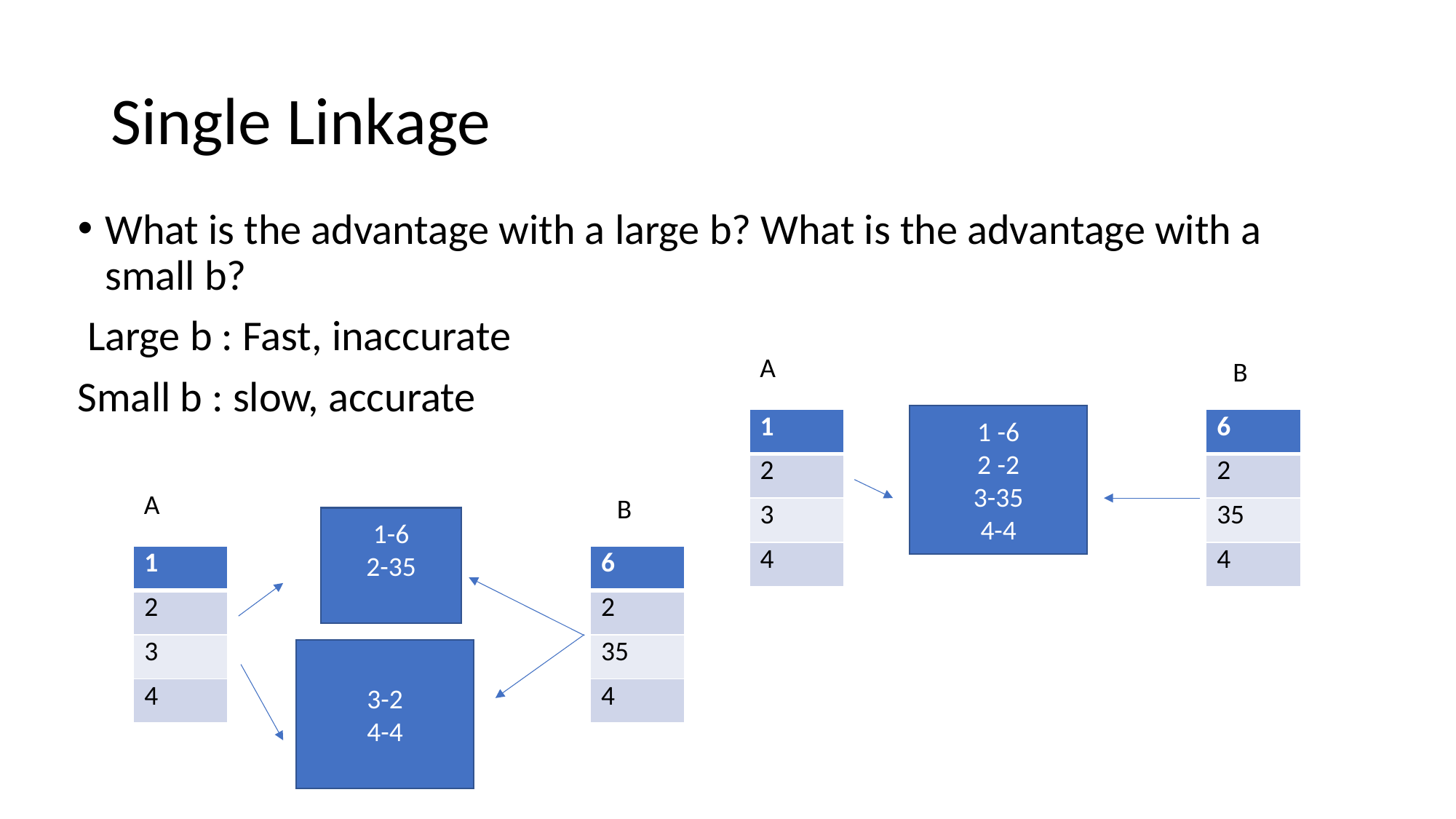

# Single Linkage
What is the advantage with a large b? What is the advantage with a small b?
 Large b : Fast, inaccurate
Small b : slow, accurate

A
B
1 -6
2 -2
3-35
4-4
| 1 |
| --- |
| 2 |
| 3 |
| 4 |
| 6 |
| --- |
| 2 |
| 35 |
| 4 |
A
B
1-6
2-35

| 1 |
| --- |
| 2 |
| 3 |
| 4 |
| 6 |
| --- |
| 2 |
| 35 |
| 4 |
3-2
4-4